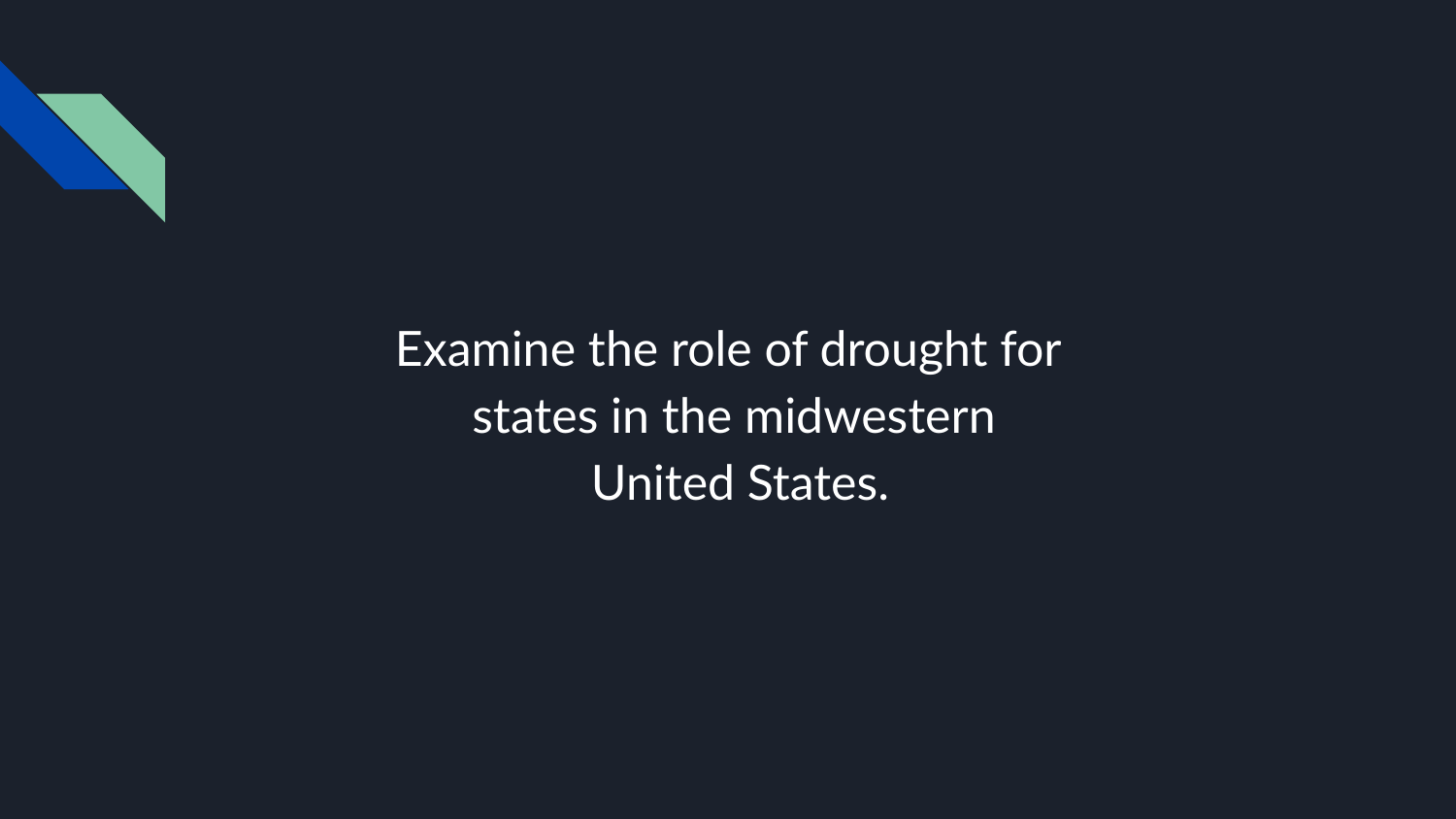

Examine the role of drought for
states in the midwestern
 United States.